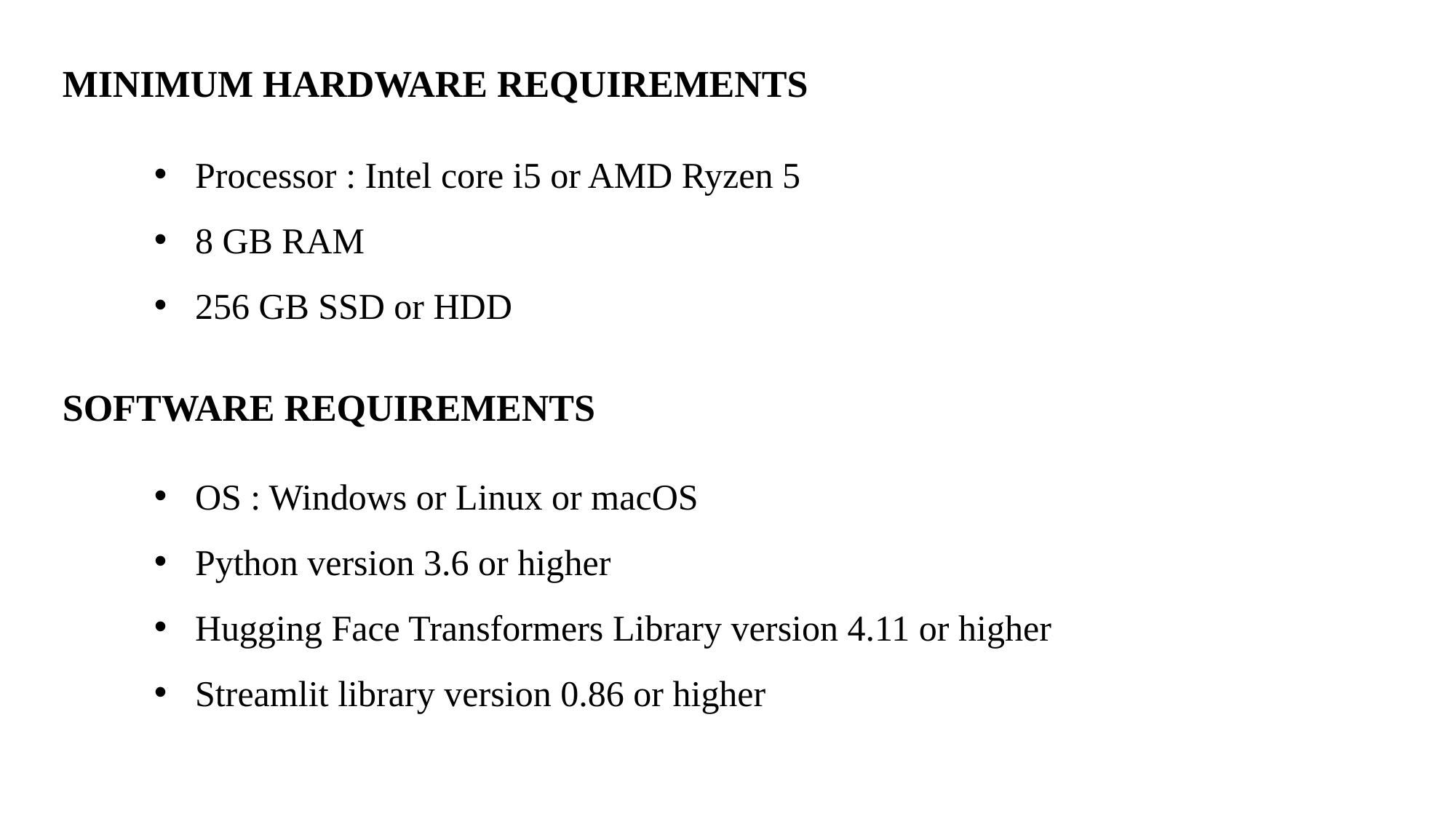

MINIMUM HARDWARE REQUIREMENTS
Processor : Intel core i5 or AMD Ryzen 5
8 GB RAM
256 GB SSD or HDD

SOFTWARE REQUIREMENTS
OS : Windows or Linux or macOS
Python version 3.6 or higher
Hugging Face Transformers Library version 4.11 or higher
Streamlit library version 0.86 or higher